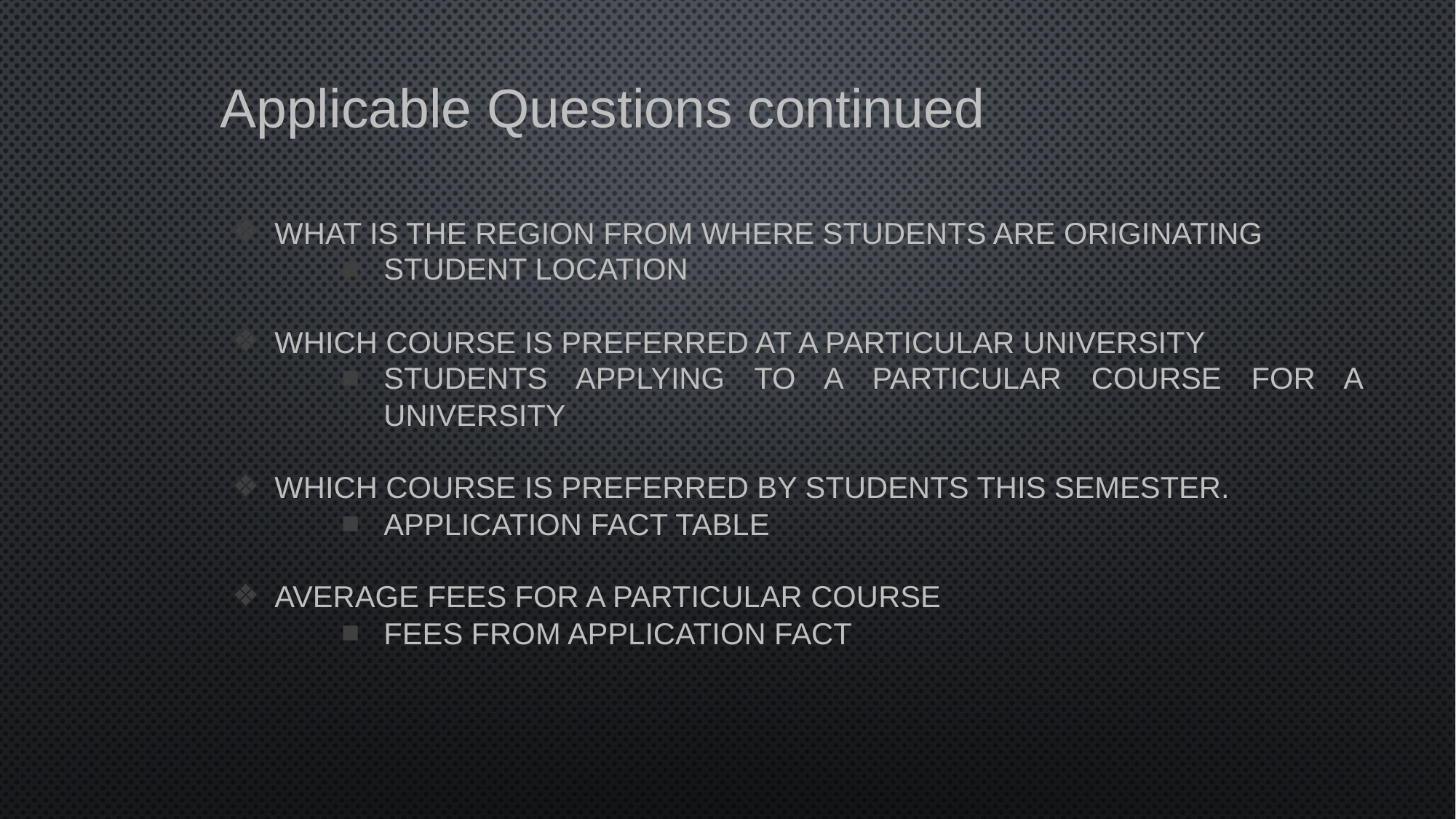

# Applicable Questions continued
What is the region from where students are originating
Student Location

Which course is preferred at a particular University
Students applying to a particular course for a University

Which course is preferred by students this semester.
Application fact table

Average fees for a particular course
Fees from Application Fact